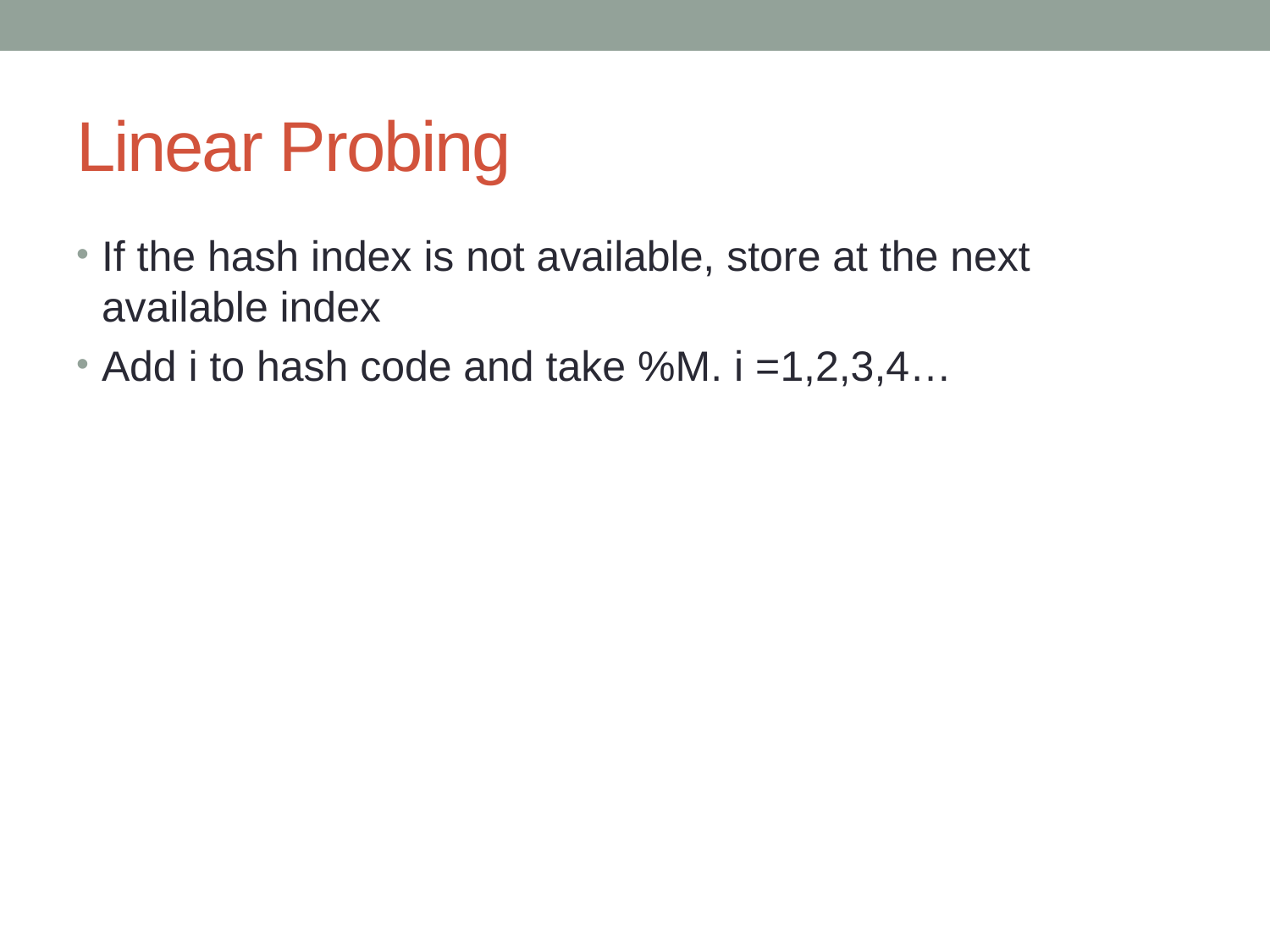

# Linear Probing
If the hash index is not available, store at the next available index
Add i to hash code and take %M. i =1,2,3,4…